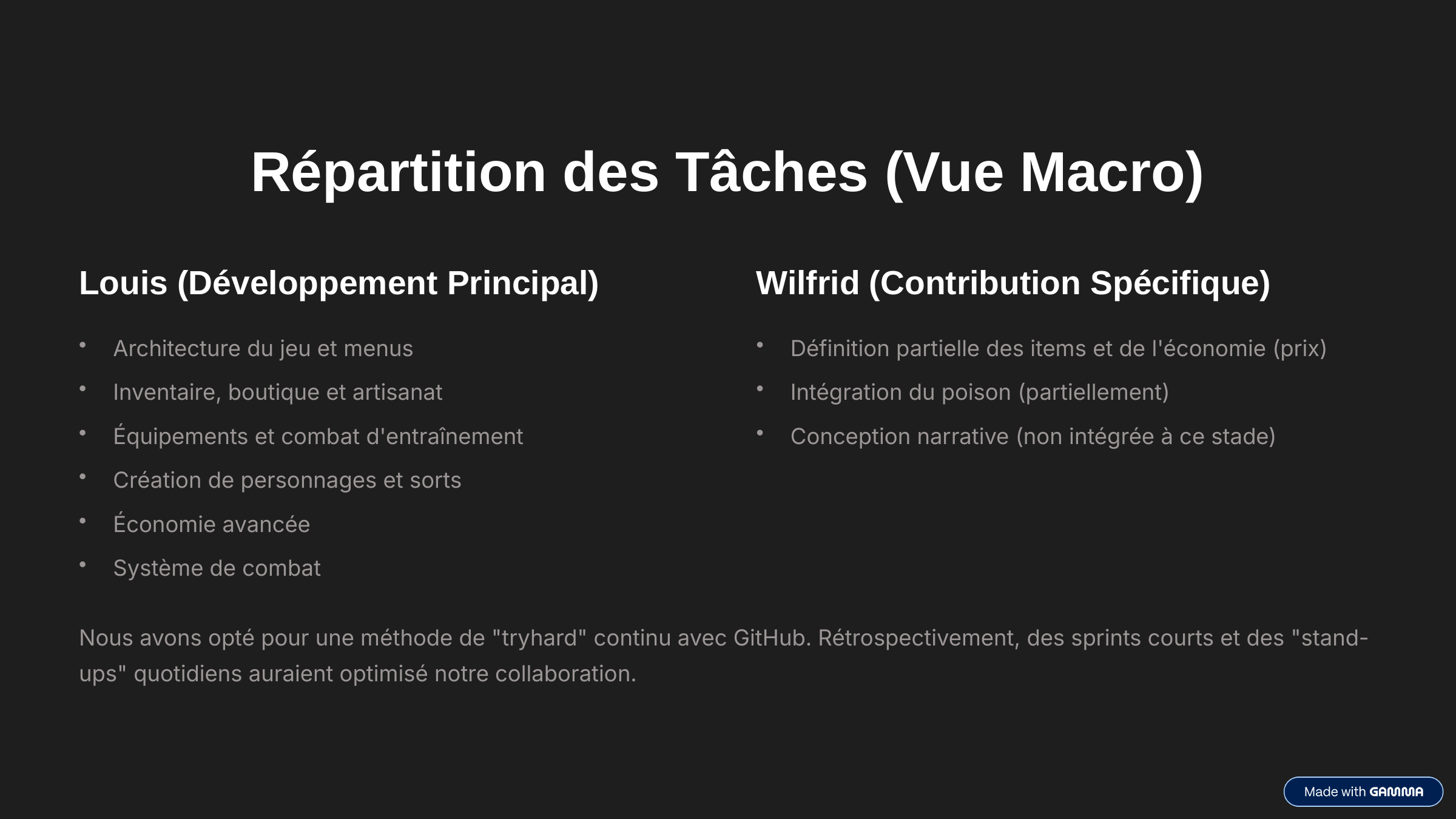

Répartition des Tâches (Vue Macro)
Louis (Développement Principal)
Wilfrid (Contribution Spécifique)
Architecture du jeu et menus
Définition partielle des items et de l'économie (prix)
Inventaire, boutique et artisanat
Intégration du poison (partiellement)
Équipements et combat d'entraînement
Conception narrative (non intégrée à ce stade)
Création de personnages et sorts
Économie avancée
Système de combat
Nous avons opté pour une méthode de "tryhard" continu avec GitHub. Rétrospectivement, des sprints courts et des "stand-ups" quotidiens auraient optimisé notre collaboration.